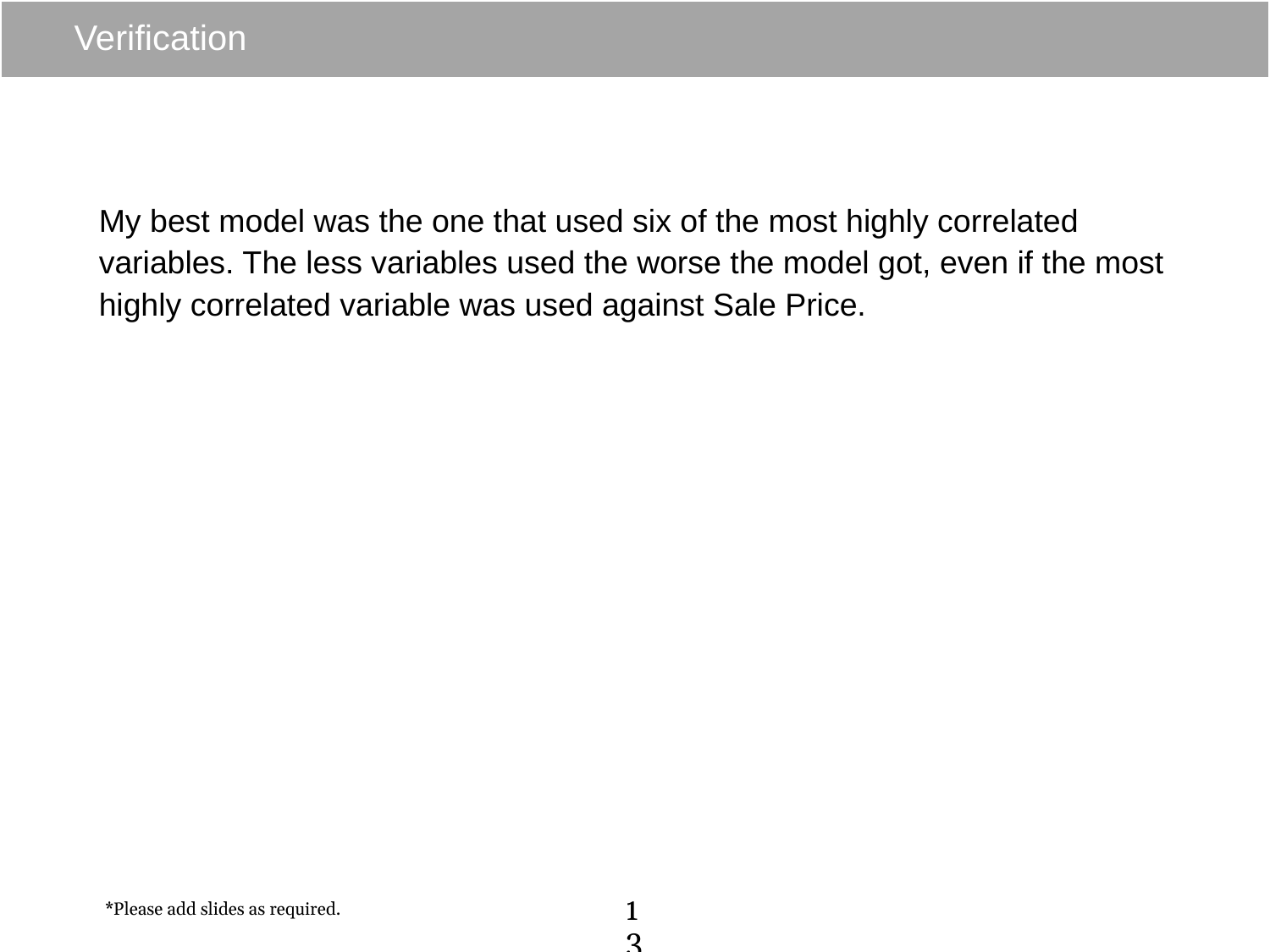

# Verification
My best model was the one that used six of the most highly correlated variables. The less variables used the worse the model got, even if the most highly correlated variable was used against Sale Price.
13
*Please add slides as required.